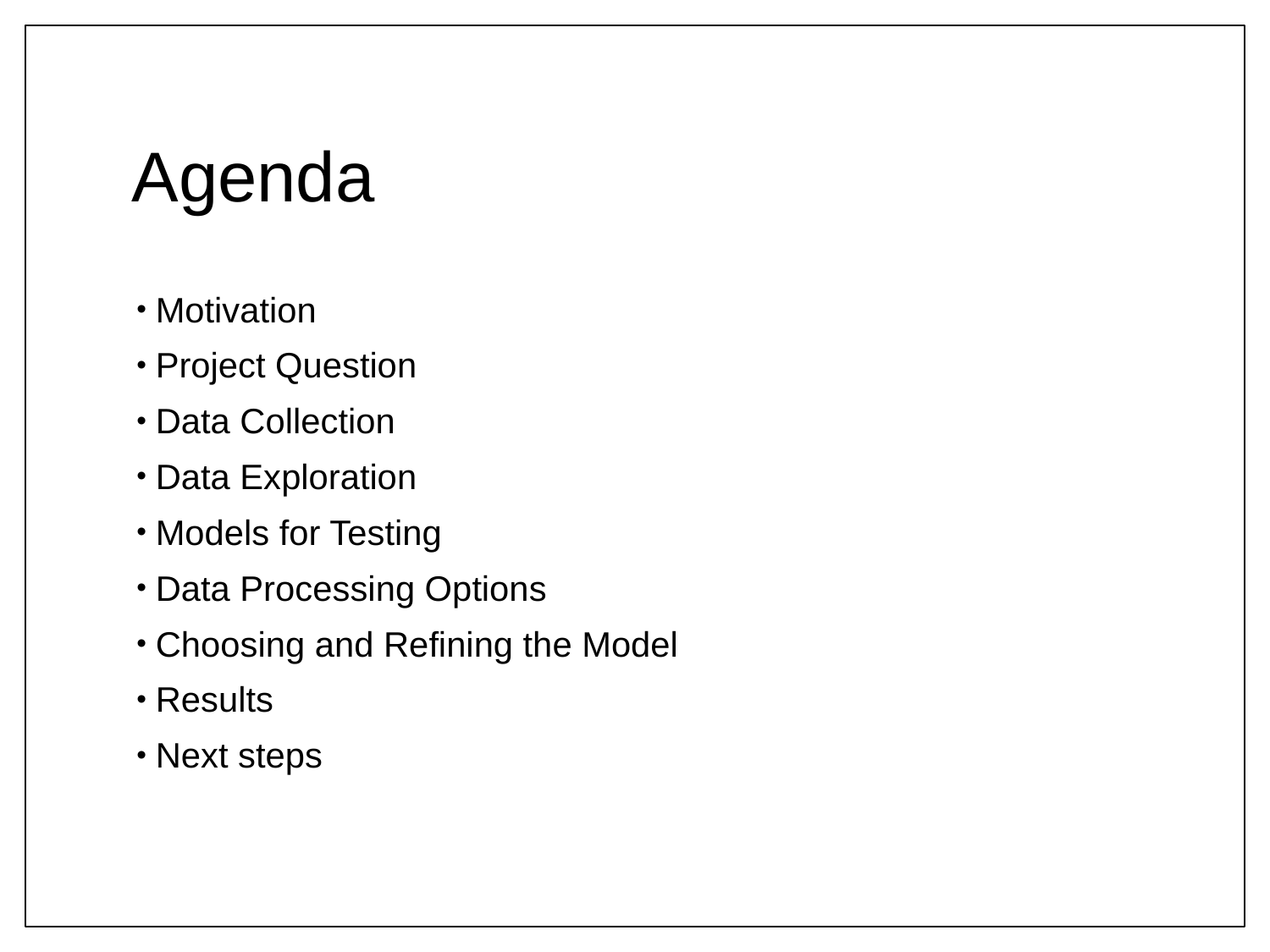

# Agenda
Motivation
Project Question
Data Collection
Data Exploration
Models for Testing
Data Processing Options
Choosing and Refining the Model
Results
Next steps